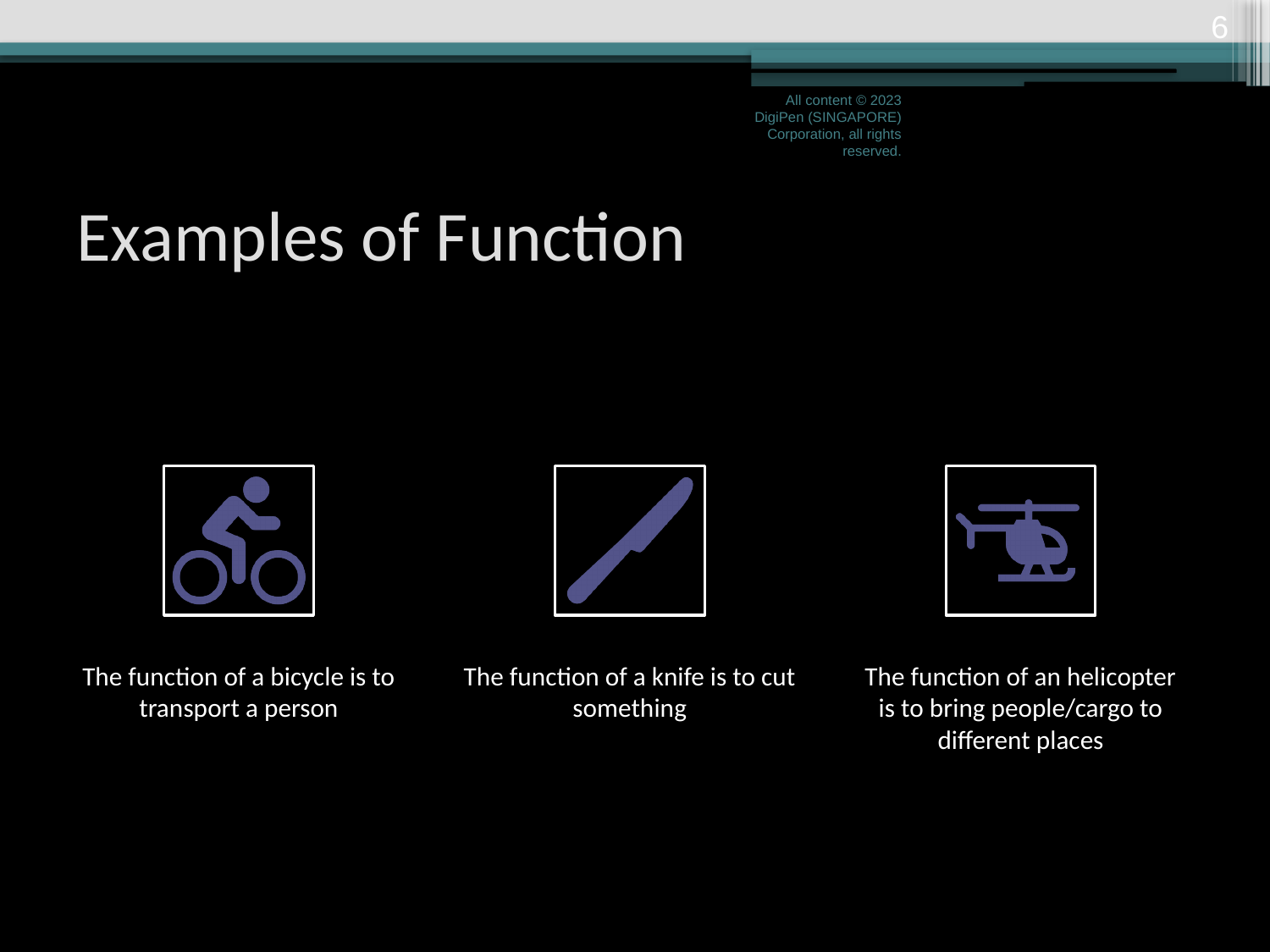

6
All content © 2023 DigiPen (SINGAPORE) Corporation, all rights reserved.
# Examples of Function
The function of a bicycle is to transport a person
The function of a knife is to cut something
The function of an helicopter is to bring people/cargo to different places